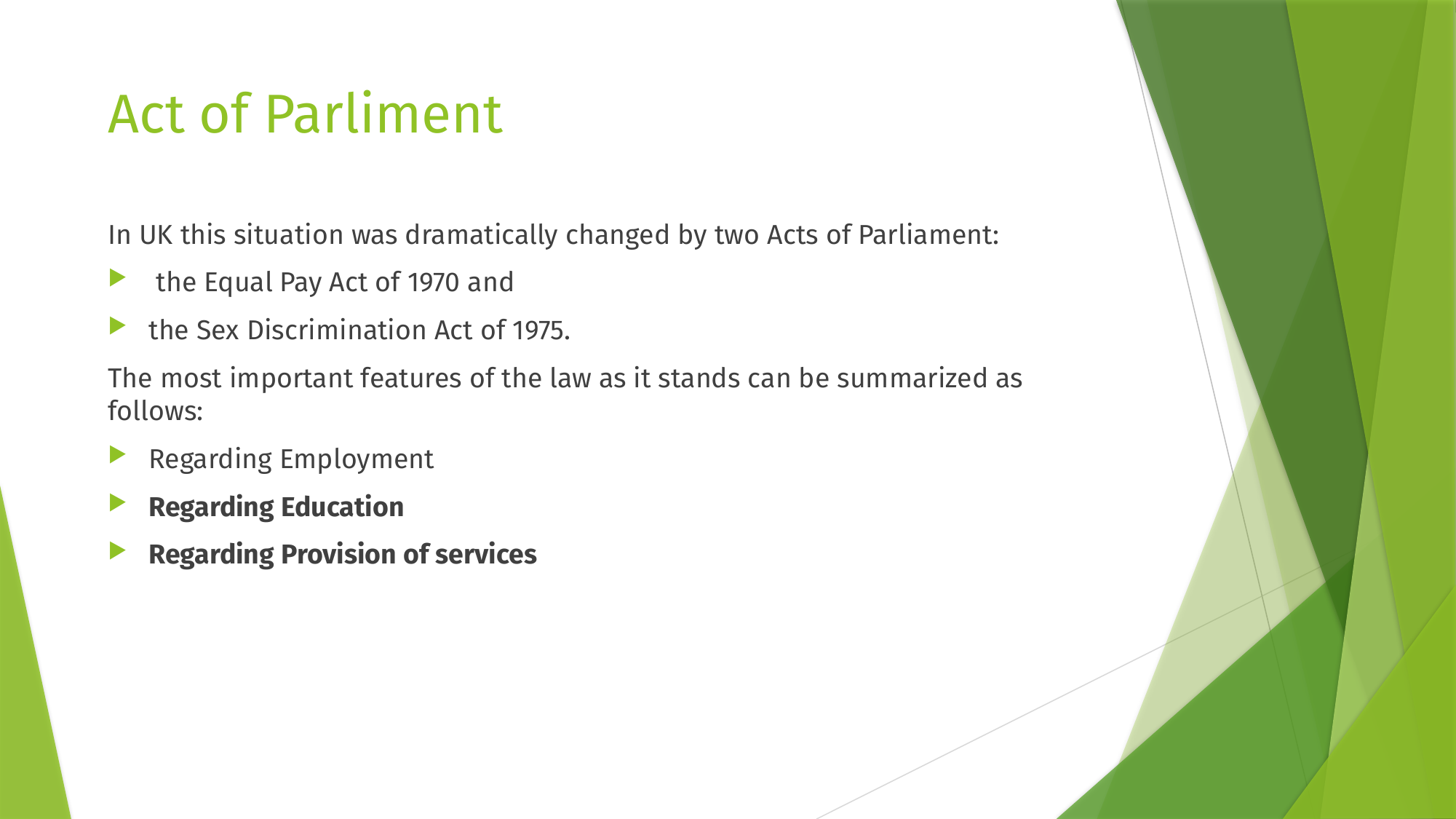

# Act of Parliment
In UK this situation was dramatically changed by two Acts of Parliament:
 the Equal Pay Act of 1970 and
the Sex Discrimination Act of 1975.
The most important features of the law as it stands can be summarized as follows:
Regarding Employment
Regarding Education
Regarding Provision of services